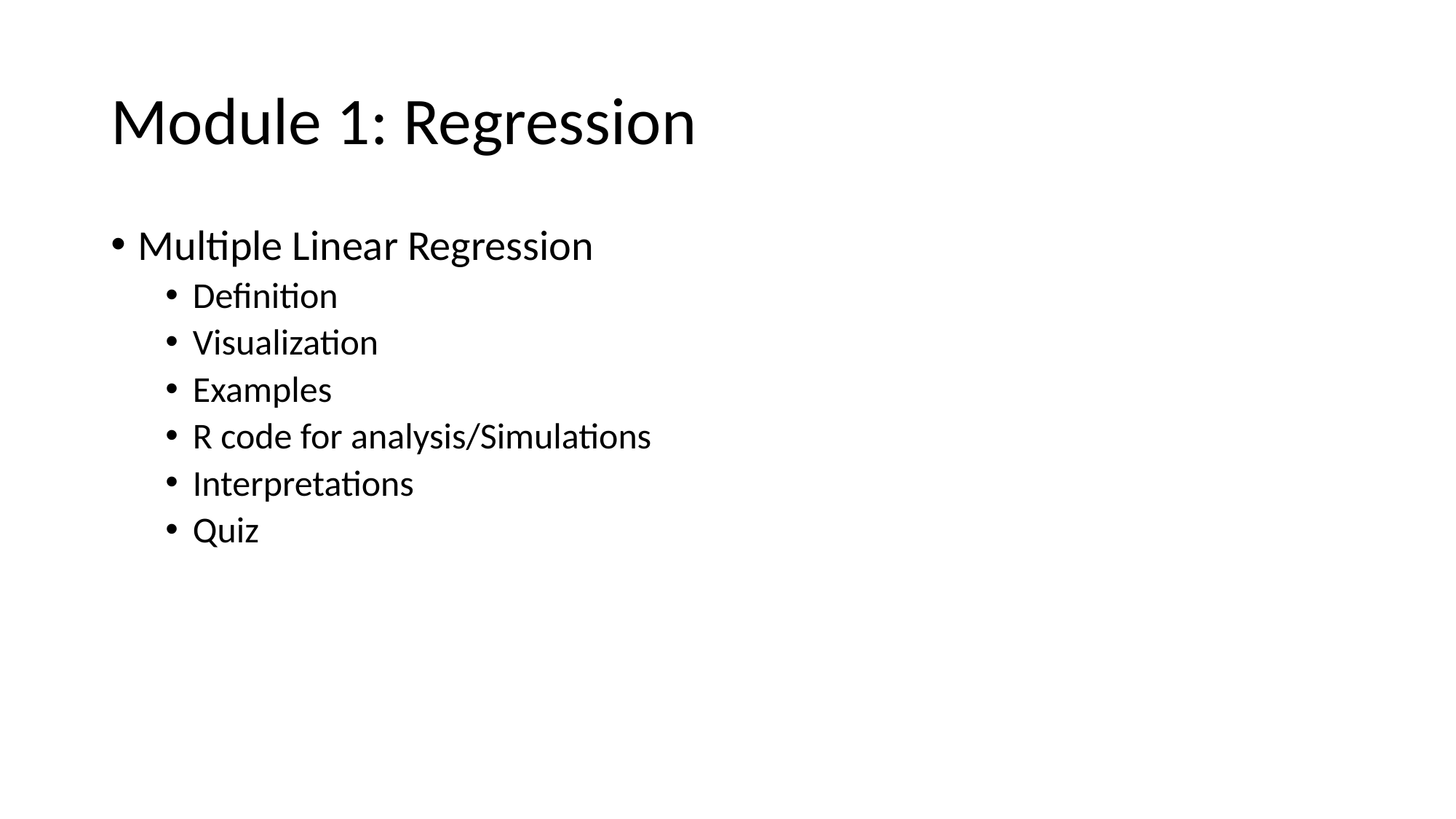

# Module 1: Regression
Multiple Linear Regression
Definition
Visualization
Examples
R code for analysis/Simulations
Interpretations
Quiz